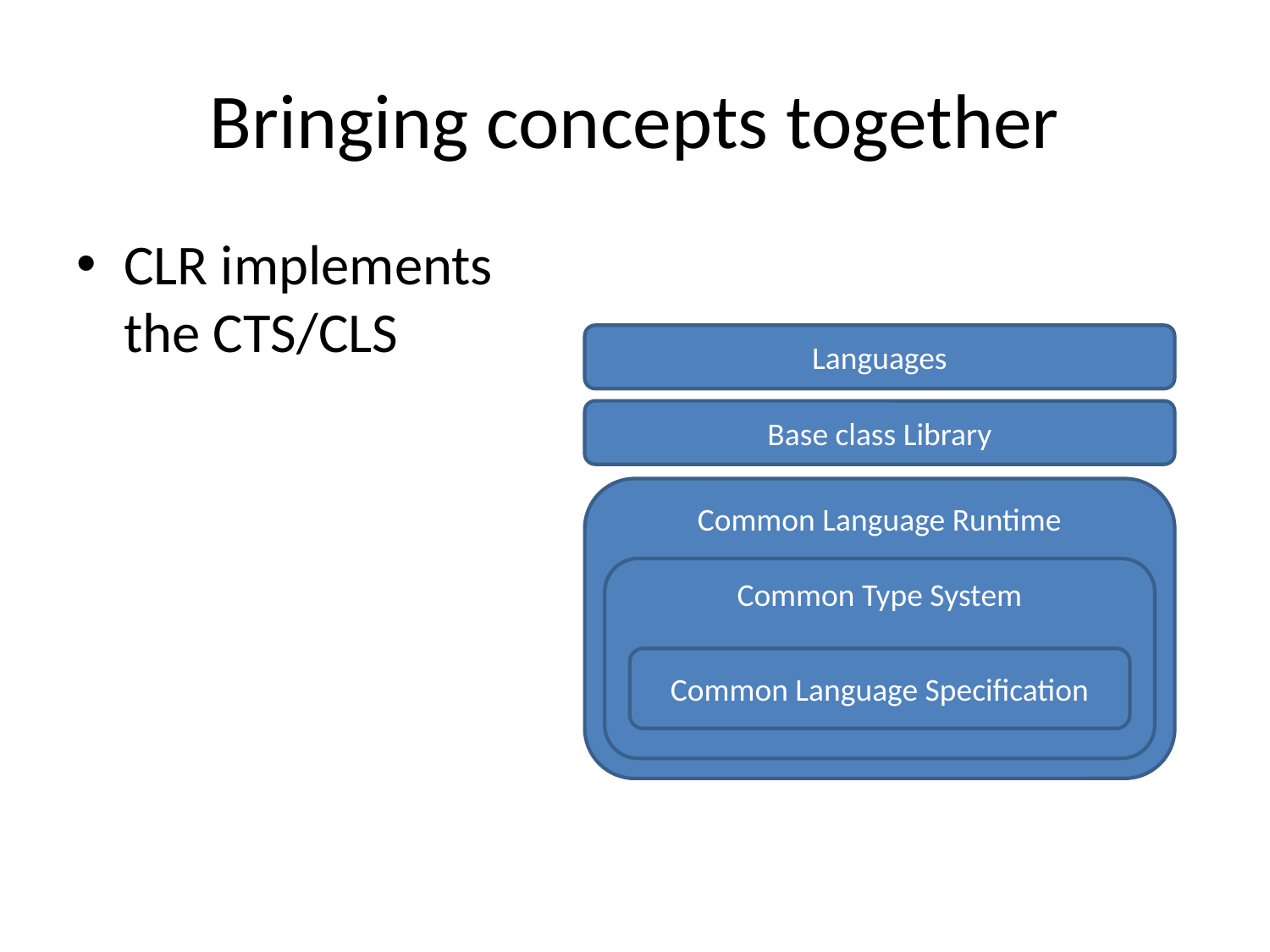

# Bringing concepts together
CLR implements the CTS/CLS
Languages
Base class Library
Common Language Runtime
Common Type System
Common Language Specification